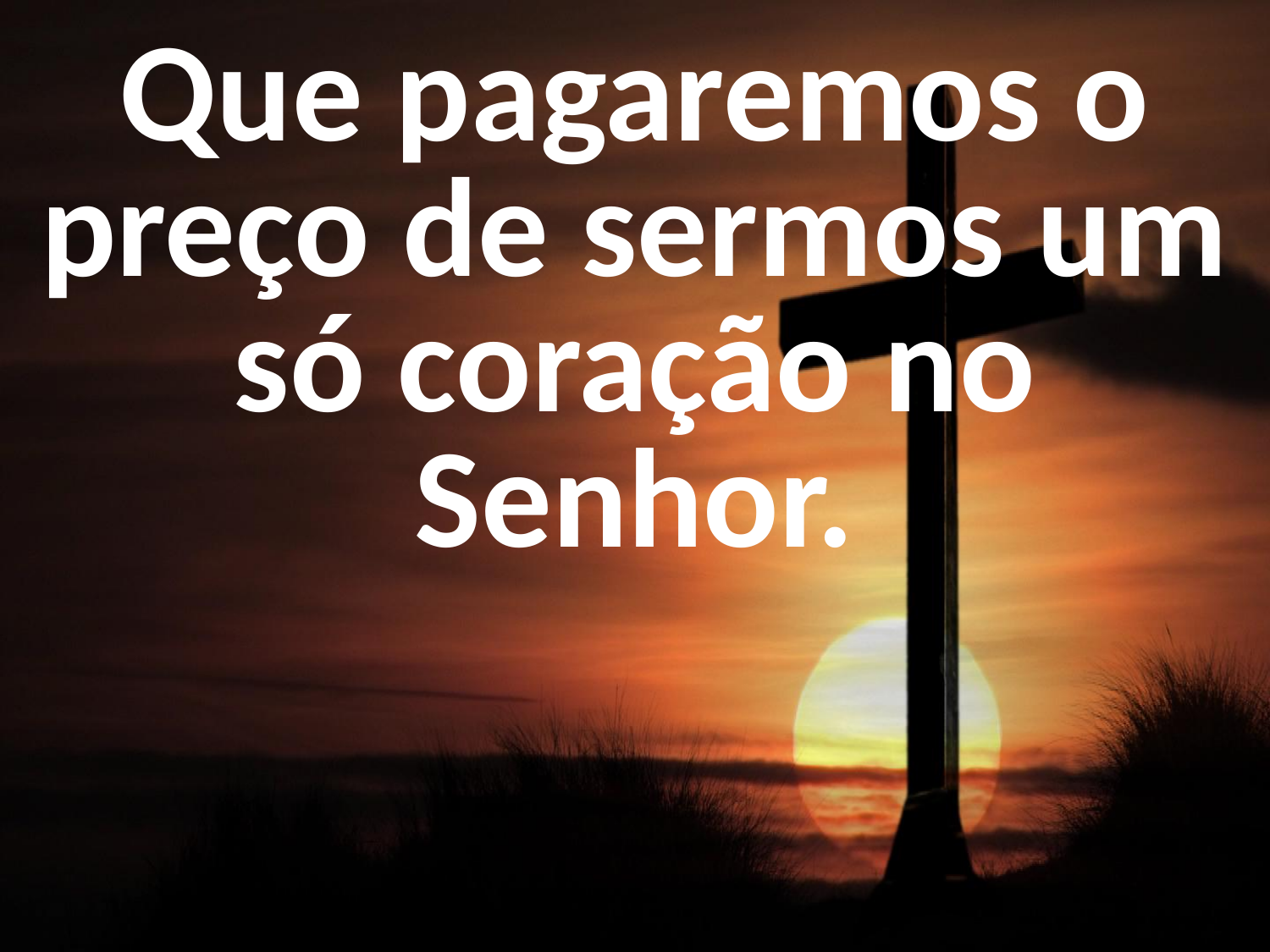

Que pagaremos o preço de sermos um só coração no Senhor.